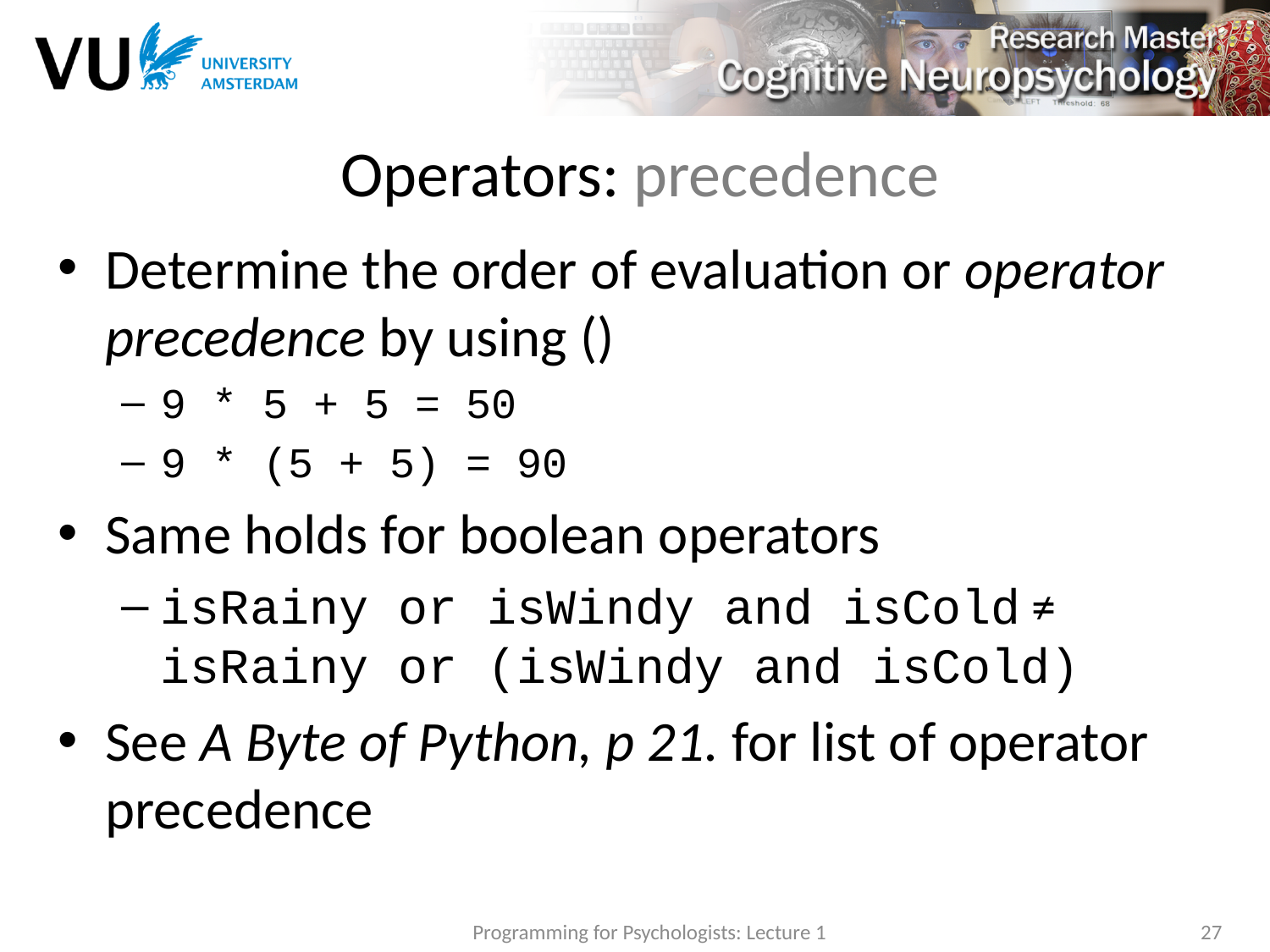

# Operators: precedence
Determine the order of evaluation or operator precedence by using ()
9 * 5 + 5 = 50
9 * (5 + 5) = 90
Same holds for boolean operators
isRainy or isWindy and isCold ≠ isRainy or (isWindy and isCold)
See A Byte of Python, p 21. for list of operator precedence

Programming for Psychologists: Lecture 1
27